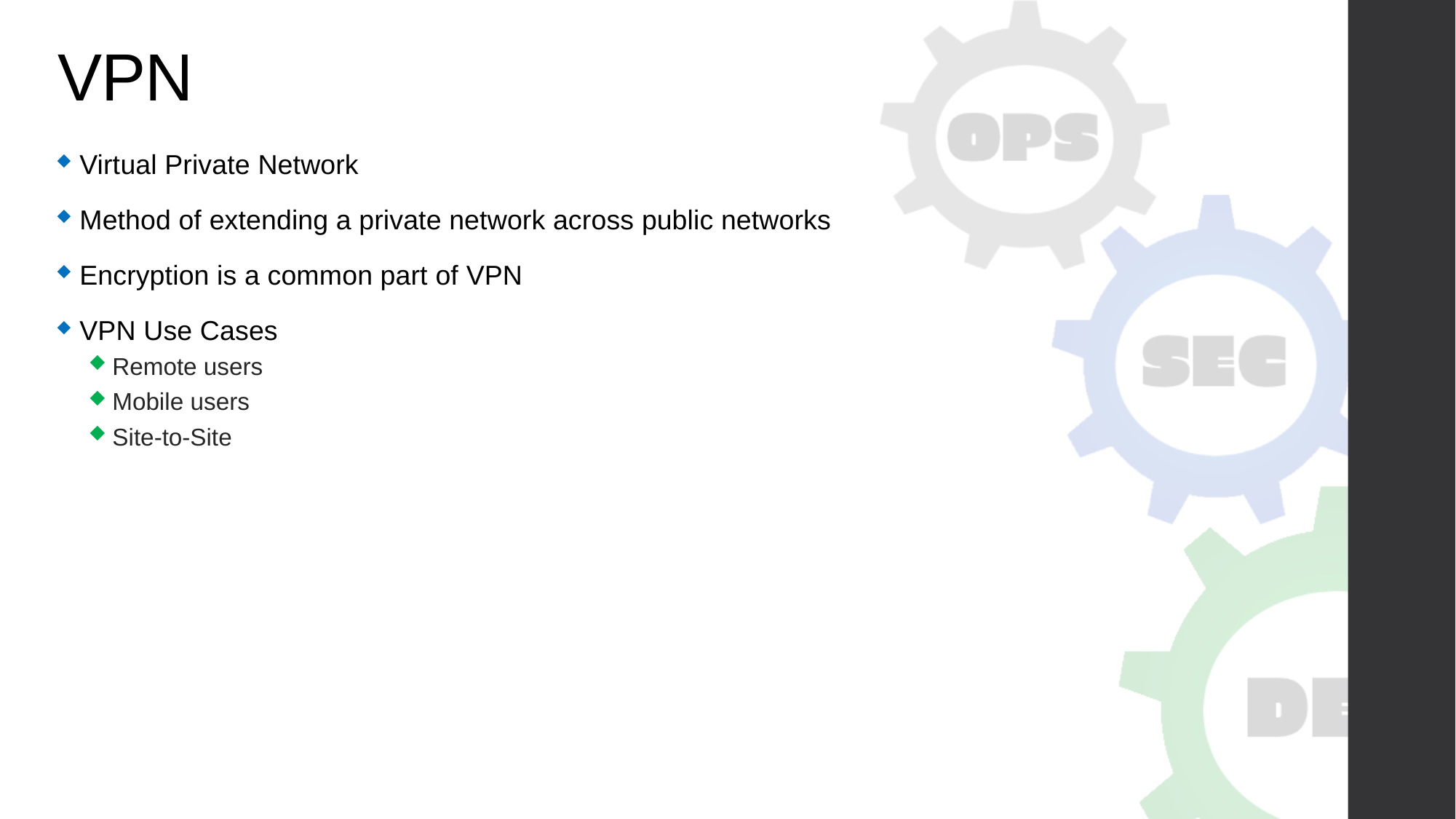

# VPN
Virtual Private Network
Method of extending a private network across public networks
Encryption is a common part of VPN
VPN Use Cases
Remote users
Mobile users
Site-to-Site